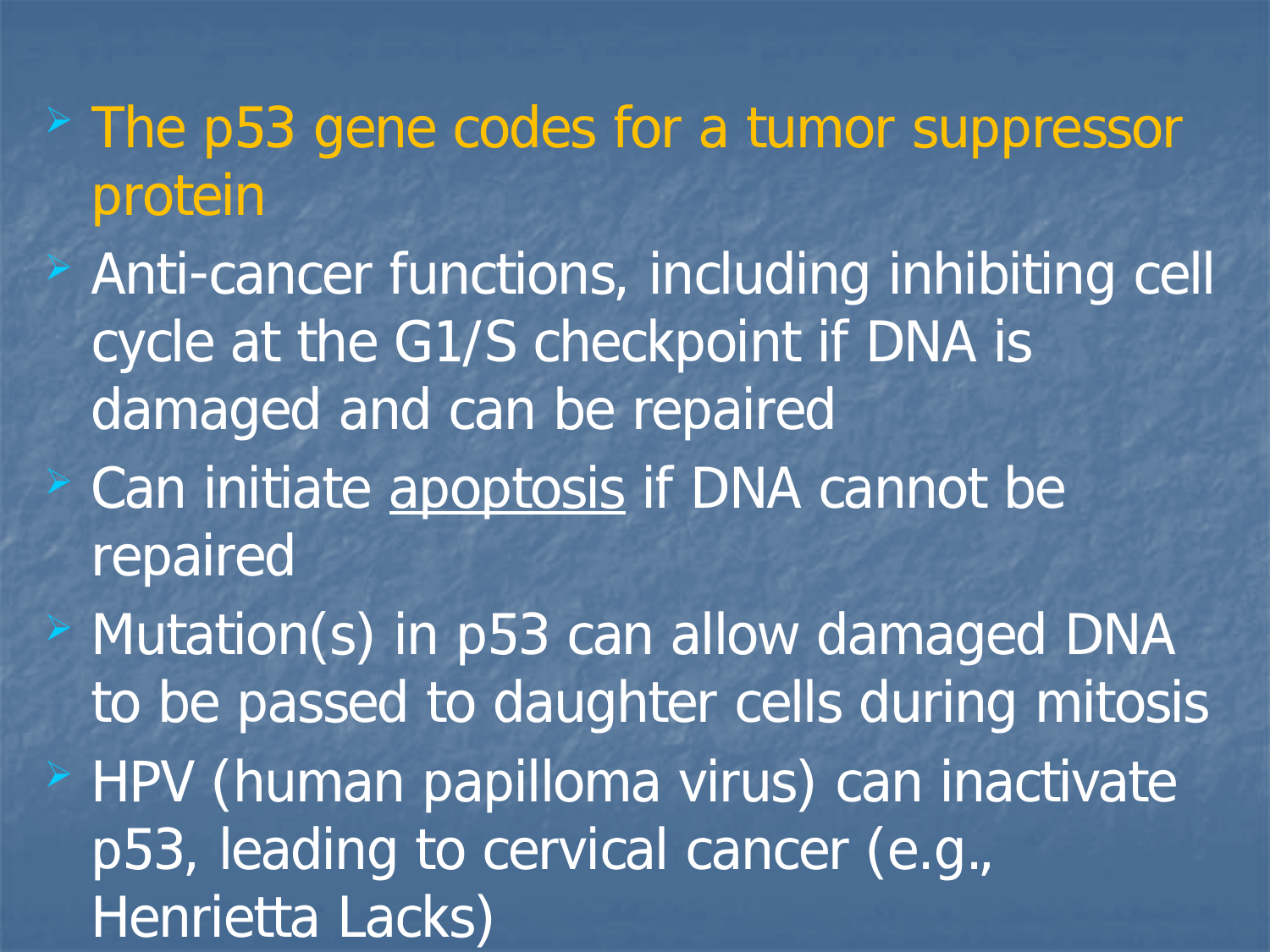

The p53 gene codes for a tumor suppressor protein
Anti-cancer functions, including inhibiting cell cycle at the G1/S checkpoint if DNA is damaged and can be repaired
Can initiate apoptosis if DNA cannot be repaired
Mutation(s) in p53 can allow damaged DNA to be passed to daughter cells during mitosis
HPV (human papilloma virus) can inactivate p53, leading to cervical cancer (e.g., Henrietta Lacks)